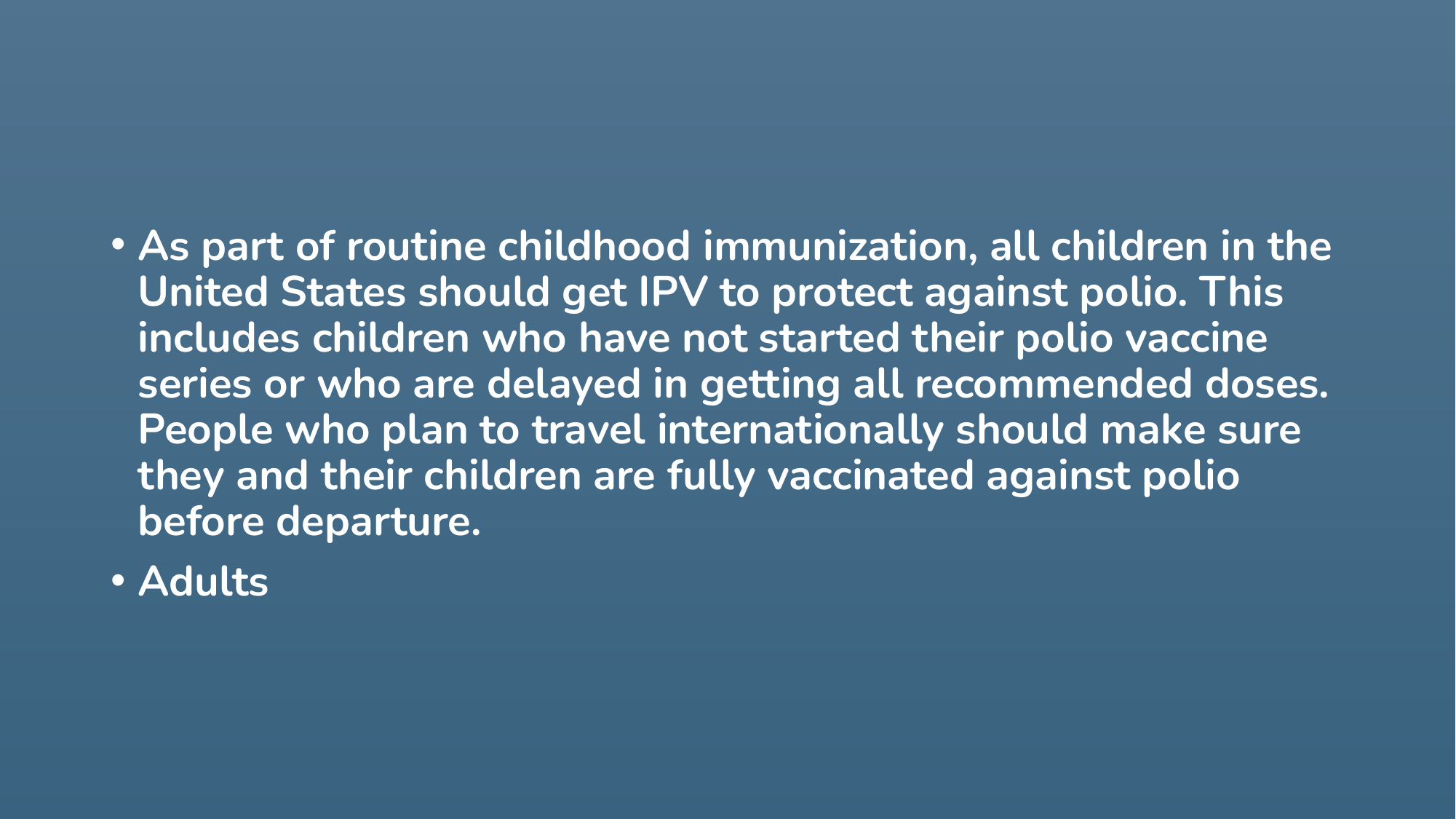

As part of routine childhood immunization, all children in the United States should get IPV to protect against polio. This includes children who have not started their polio vaccine series or who are delayed in getting all recommended doses. People who plan to travel internationally should make sure they and their children are fully vaccinated against polio before departure.
Adults